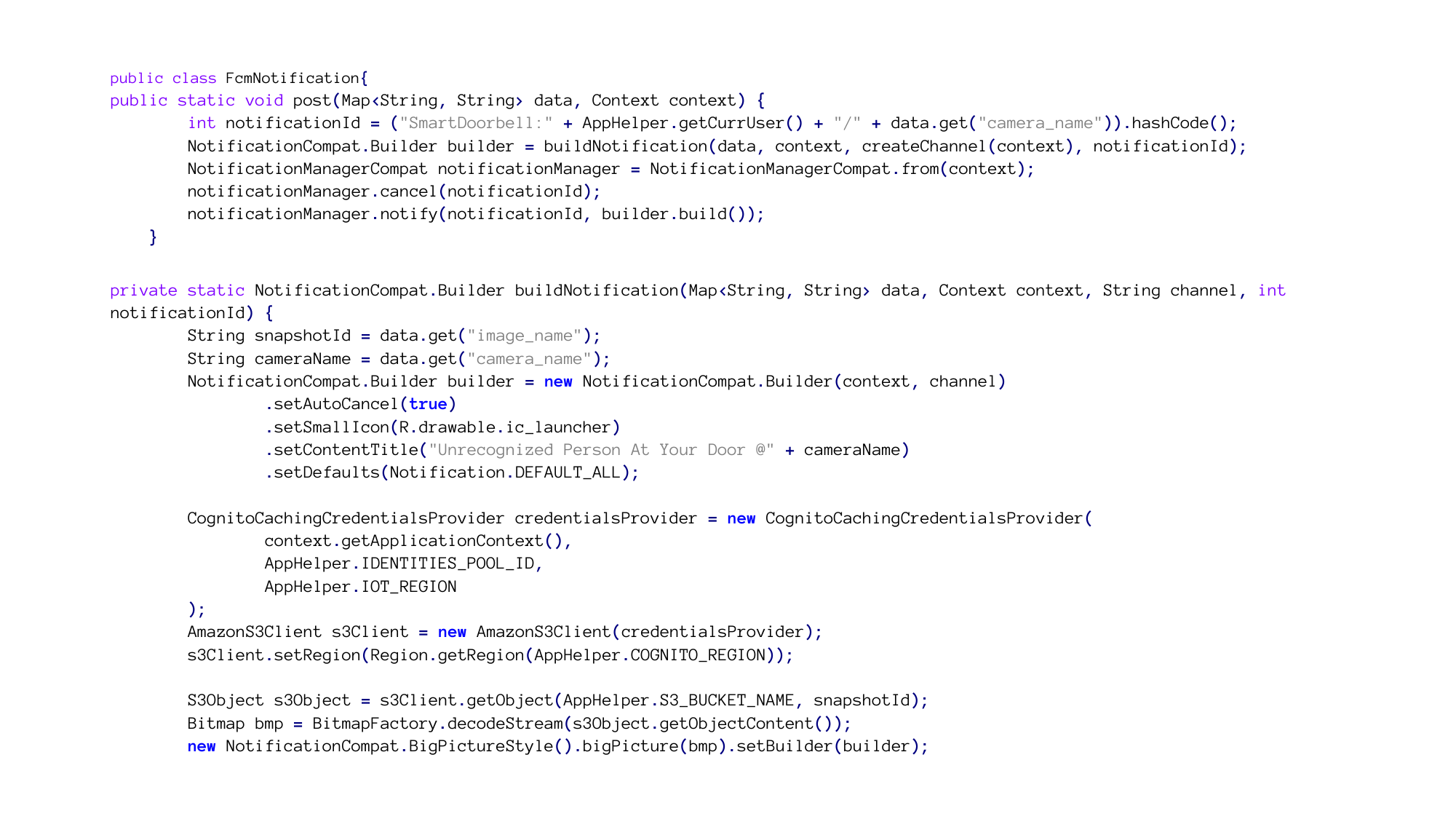

public class FcmNotification{
public static void post(Map<String, String> data, Context context) {
        int notificationId = ("SmartDoorbell:" + AppHelper.getCurrUser() + "/" + data.get("camera_name")).hashCode();
        NotificationCompat.Builder builder = buildNotification(data, context, createChannel(context), notificationId);
        NotificationManagerCompat notificationManager = NotificationManagerCompat.from(context);
        notificationManager.cancel(notificationId);
        notificationManager.notify(notificationId, builder.build());
    }

private static NotificationCompat.Builder buildNotification(Map<String, String> data, Context context, String channel, int notificationId) {
        String snapshotId = data.get("image_name");
        String cameraName = data.get("camera_name");
        NotificationCompat.Builder builder = new NotificationCompat.Builder(context, channel)
                .setAutoCancel(true)
                .setSmallIcon(R.drawable.ic_launcher)
                .setContentTitle("Unrecognized Person At Your Door @" + cameraName)
                .setDefaults(Notification.DEFAULT_ALL);

        CognitoCachingCredentialsProvider credentialsProvider = new CognitoCachingCredentialsProvider(
                context.getApplicationContext(),
                AppHelper.IDENTITIES_POOL_ID,
                AppHelper.IOT_REGION
        );
        AmazonS3Client s3Client = new AmazonS3Client(credentialsProvider);
        s3Client.setRegion(Region.getRegion(AppHelper.COGNITO_REGION));

        S3Object s3Object = s3Client.getObject(AppHelper.S3_BUCKET_NAME, snapshotId);
        Bitmap bmp = BitmapFactory.decodeStream(s3Object.getObjectContent());
        new NotificationCompat.BigPictureStyle().bigPicture(bmp).setBuilder(builder);